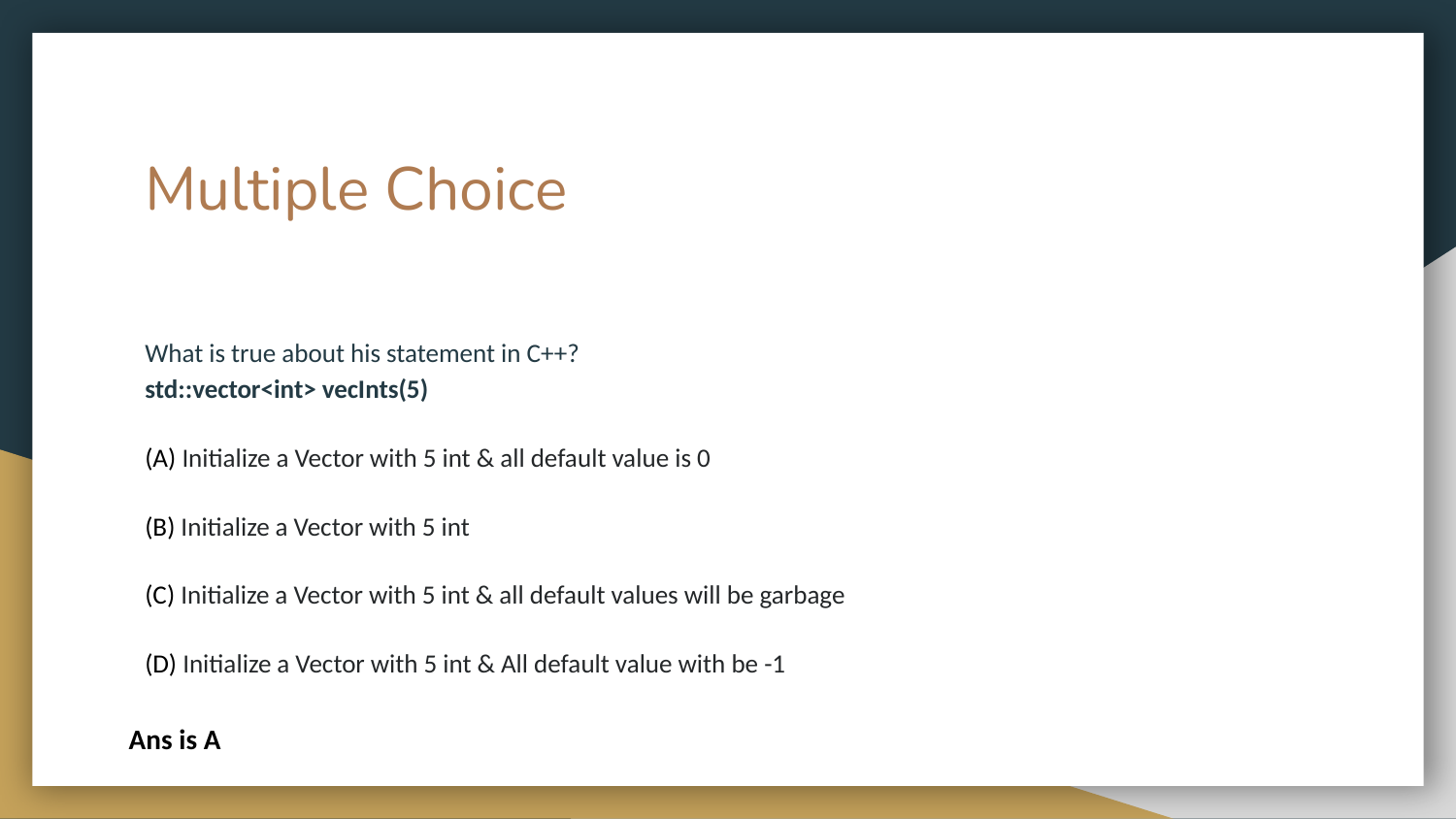

# Multiple Choice
What is true about his statement in C++?
std::vector<int> vecInts(5)
(A) Initialize a Vector with 5 int & all default value is 0
(B) Initialize a Vector with 5 int
(C) Initialize a Vector with 5 int & all default values will be garbage
(D) Initialize a Vector with 5 int & All default value with be -1

Ans is A